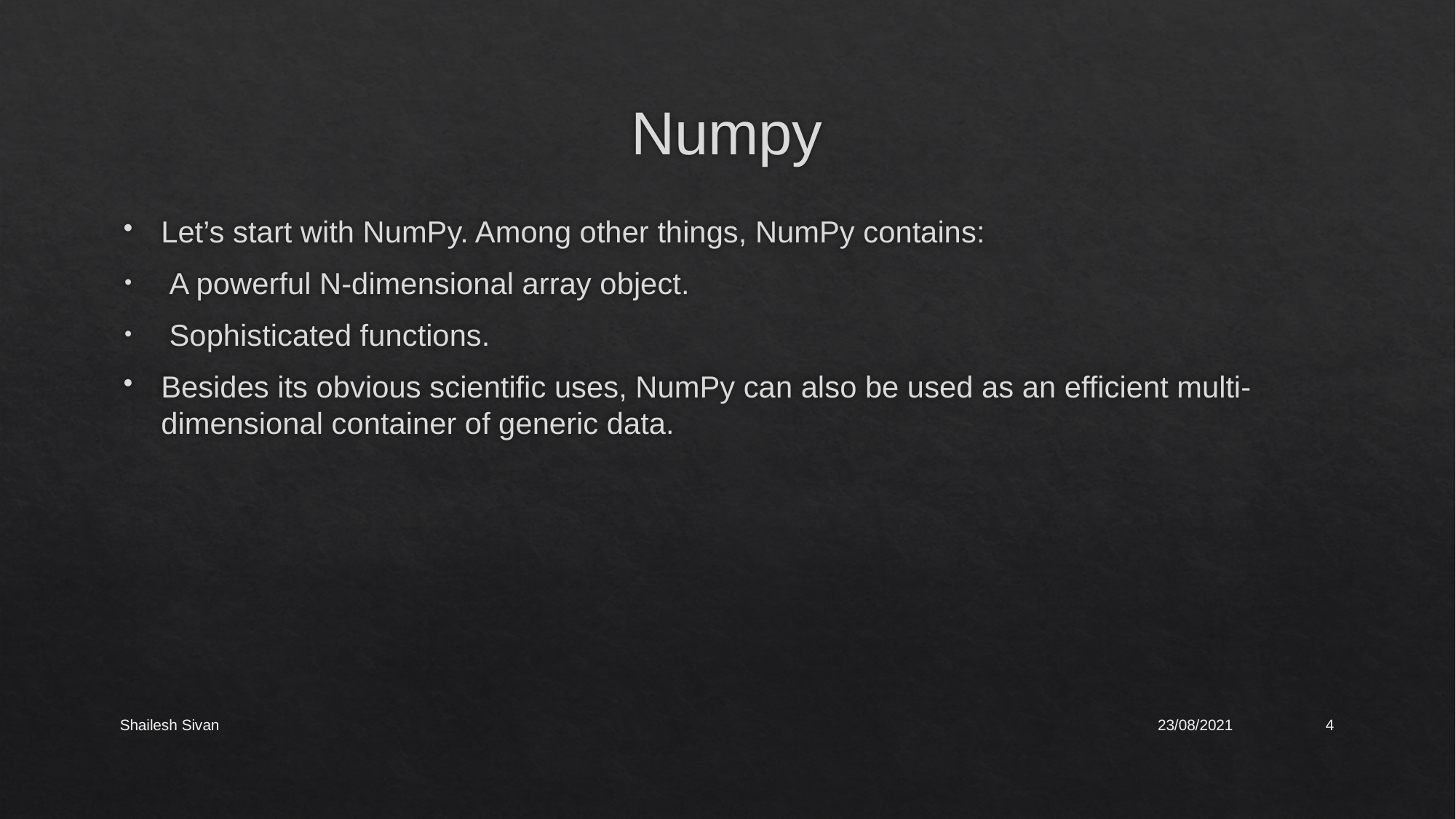

# Numpy
Let’s start with NumPy. Among other things, NumPy contains:
 A powerful N-dimensional array object.
 Sophisticated functions.
Besides its obvious scientific uses, NumPy can also be used as an efficient multi-dimensional container of generic data.
Shailesh Sivan
23/08/2021
4